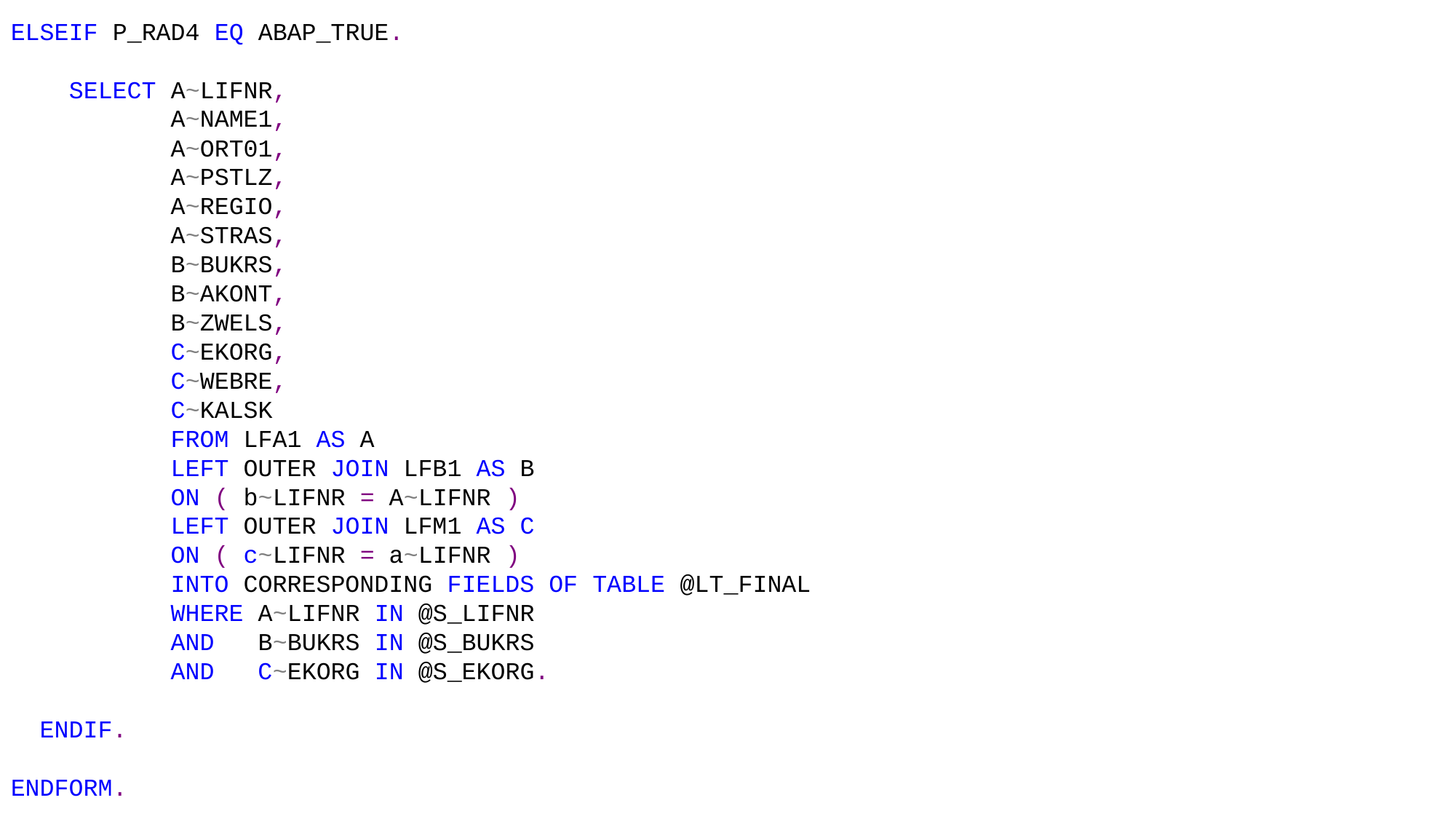

ELSEIF P_RAD4 EQ ABAP_TRUE.
    SELECT A~LIFNR,
           A~NAME1,
           A~ORT01,
           A~PSTLZ,
           A~REGIO,
           A~STRAS,
           B~BUKRS,
           B~AKONT,
           B~ZWELS,
           C~EKORG,
           C~WEBRE,
           C~KALSK
           FROM LFA1 AS A
           LEFT OUTER JOIN LFB1 AS B
           ON ( b~LIFNR = A~LIFNR )
           LEFT OUTER JOIN LFM1 AS C
           ON ( c~LIFNR = a~LIFNR )
           INTO CORRESPONDING FIELDS OF TABLE @LT_FINAL
           WHERE A~LIFNR IN @S_LIFNR
           AND   B~BUKRS IN @S_BUKRS
           AND   C~EKORG IN @S_EKORG.
  ENDIF.
ENDFORM.